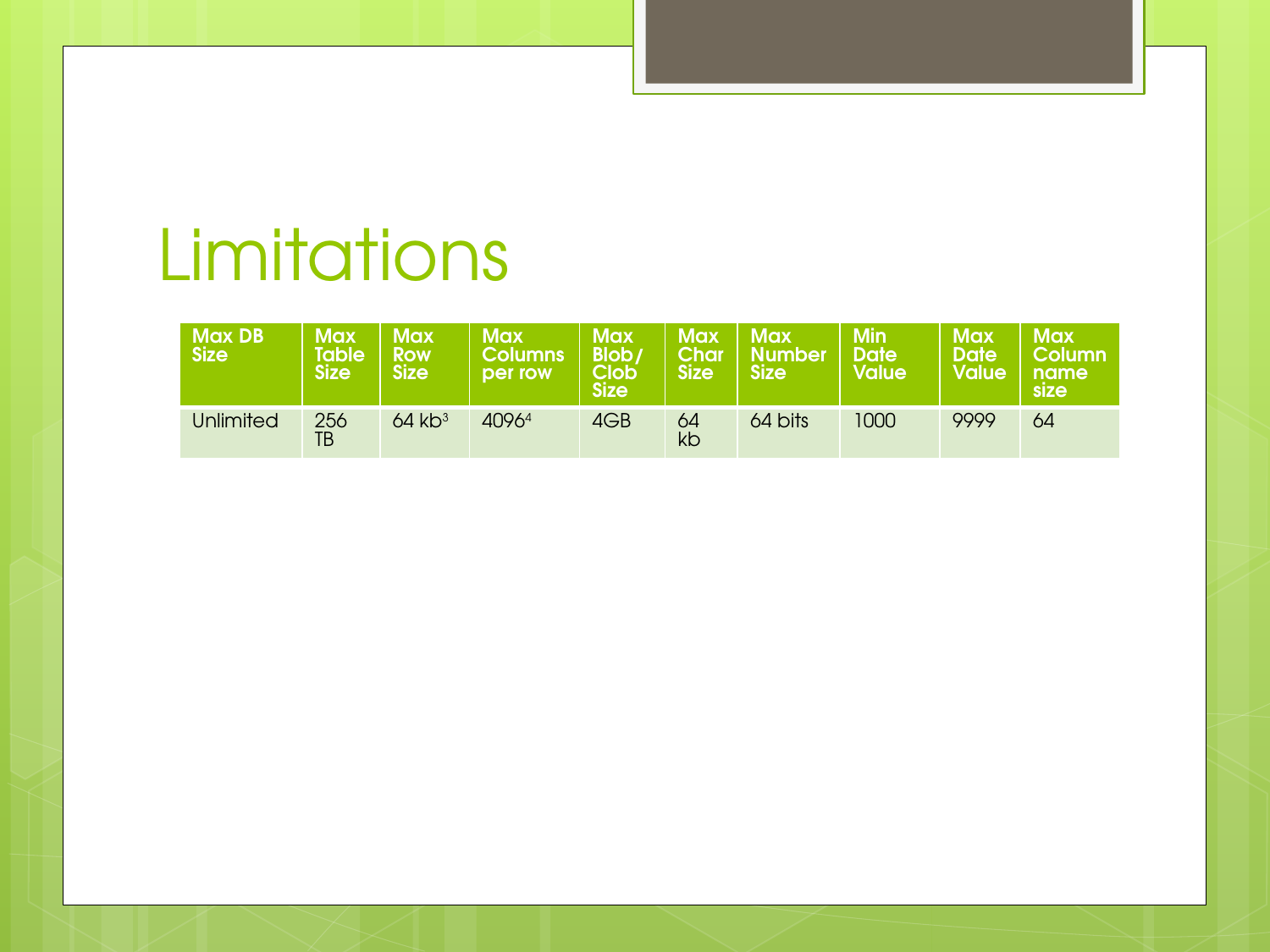

# Limitations
| Max DB Size | Max Table Size | Max Row Size | Max Columns per row | Max Blob/Clob Size | Max Char Size | Max Number Size | Min Date Value | Max Date Value | Max Column name size |
| --- | --- | --- | --- | --- | --- | --- | --- | --- | --- |
| Unlimited | 256 TB | 64 kb3 | 40964 | 4GB | 64 kb | 64 bits | 1000 | 9999 | 64 |